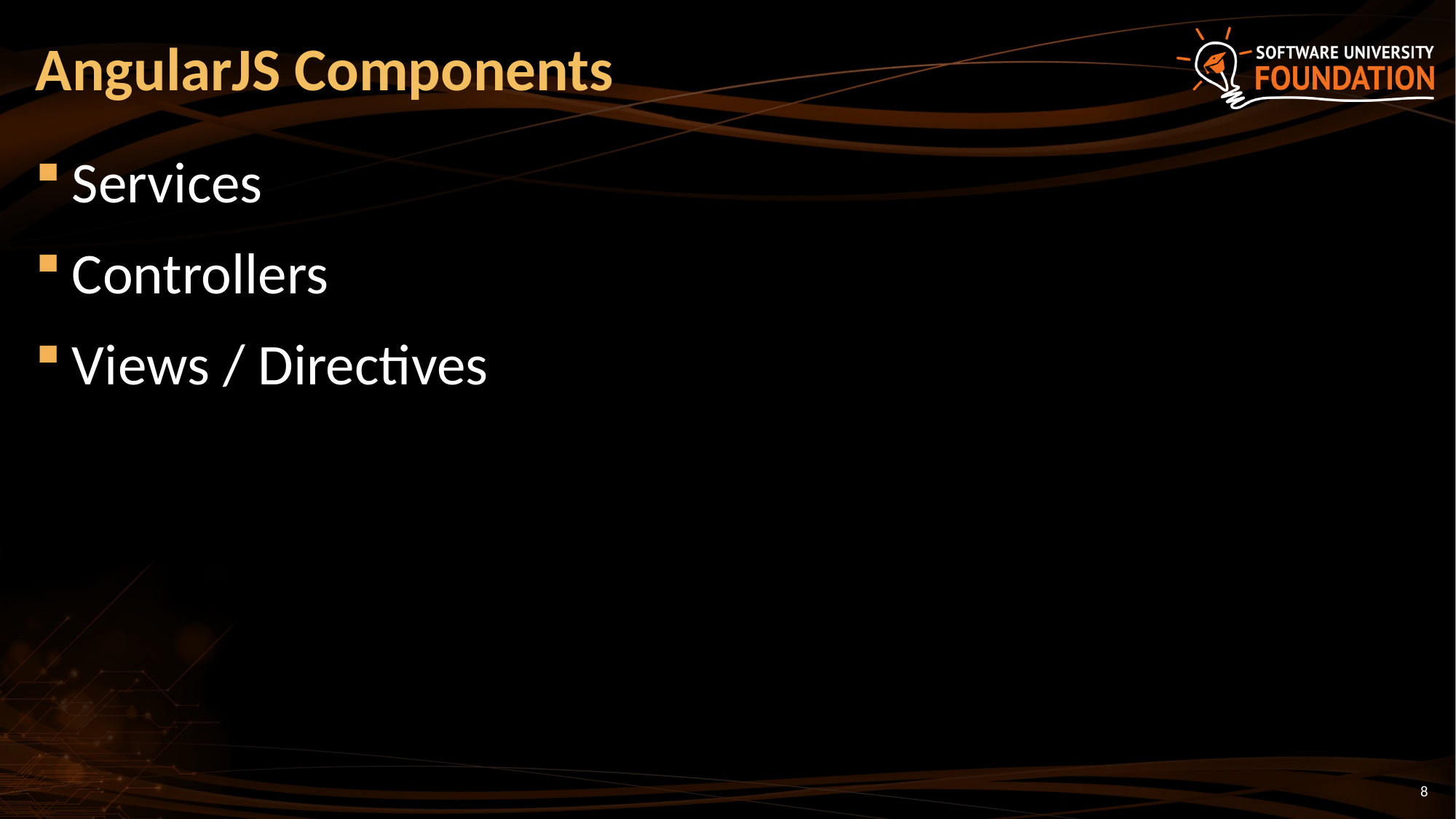

# AngularJS Components
Services
Controllers
Views / Directives
8